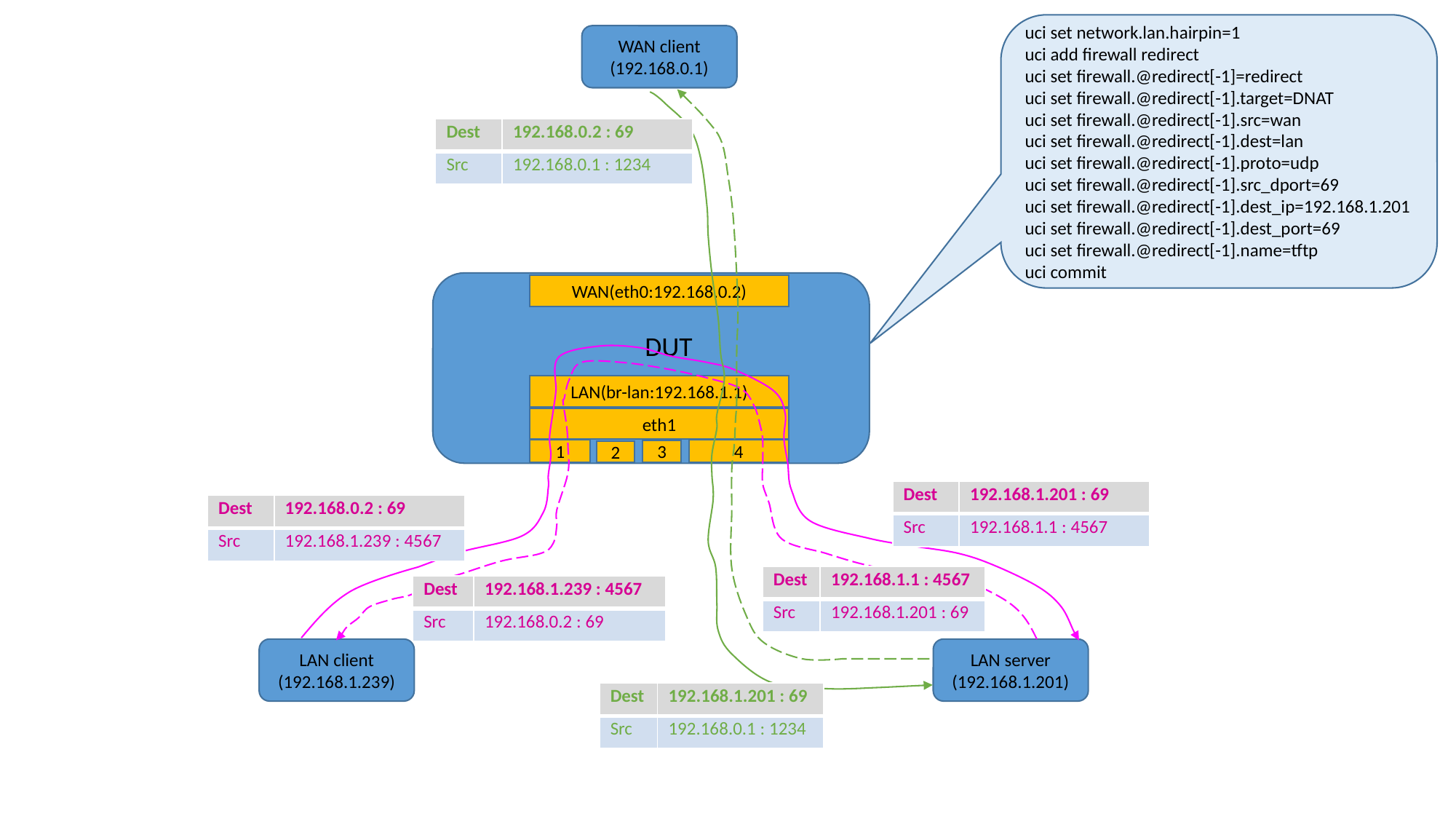

uci set network.lan.hairpin=1
uci add firewall redirect
uci set firewall.@redirect[-1]=redirect
uci set firewall.@redirect[-1].target=DNAT
uci set firewall.@redirect[-1].src=wan
uci set firewall.@redirect[-1].dest=lan
uci set firewall.@redirect[-1].proto=udp
uci set firewall.@redirect[-1].src_dport=69
uci set firewall.@redirect[-1].dest_ip=192.168.1.201
uci set firewall.@redirect[-1].dest_port=69
uci set firewall.@redirect[-1].name=tftp
uci commit
WAN client
(192.168.0.1)

| Dest | 192.168.0.2 : 69 |
| --- | --- |
| Src | 192.168.0.1 : 1234 |

WAN(eth0:192.168.0.2)
DUT

LAN(br-lan:192.168.1.1)
eth1
1
4
3
2
| Dest | 192.168.1.201 : 69 |
| --- | --- |
| Src | 192.168.1.1 : 4567 |
| Dest | 192.168.0.2 : 69 |
| --- | --- |
| Src | 192.168.1.239 : 4567 |
| Dest | 192.168.1.1 : 4567 |
| --- | --- |
| Src | 192.168.1.201 : 69 |
| Dest | 192.168.1.239 : 4567 |
| --- | --- |
| Src | 192.168.0.2 : 69 |
LAN client
(192.168.1.239)
LAN server
(192.168.1.201)
| Dest | 192.168.1.201 : 69 |
| --- | --- |
| Src | 192.168.0.1 : 1234 |